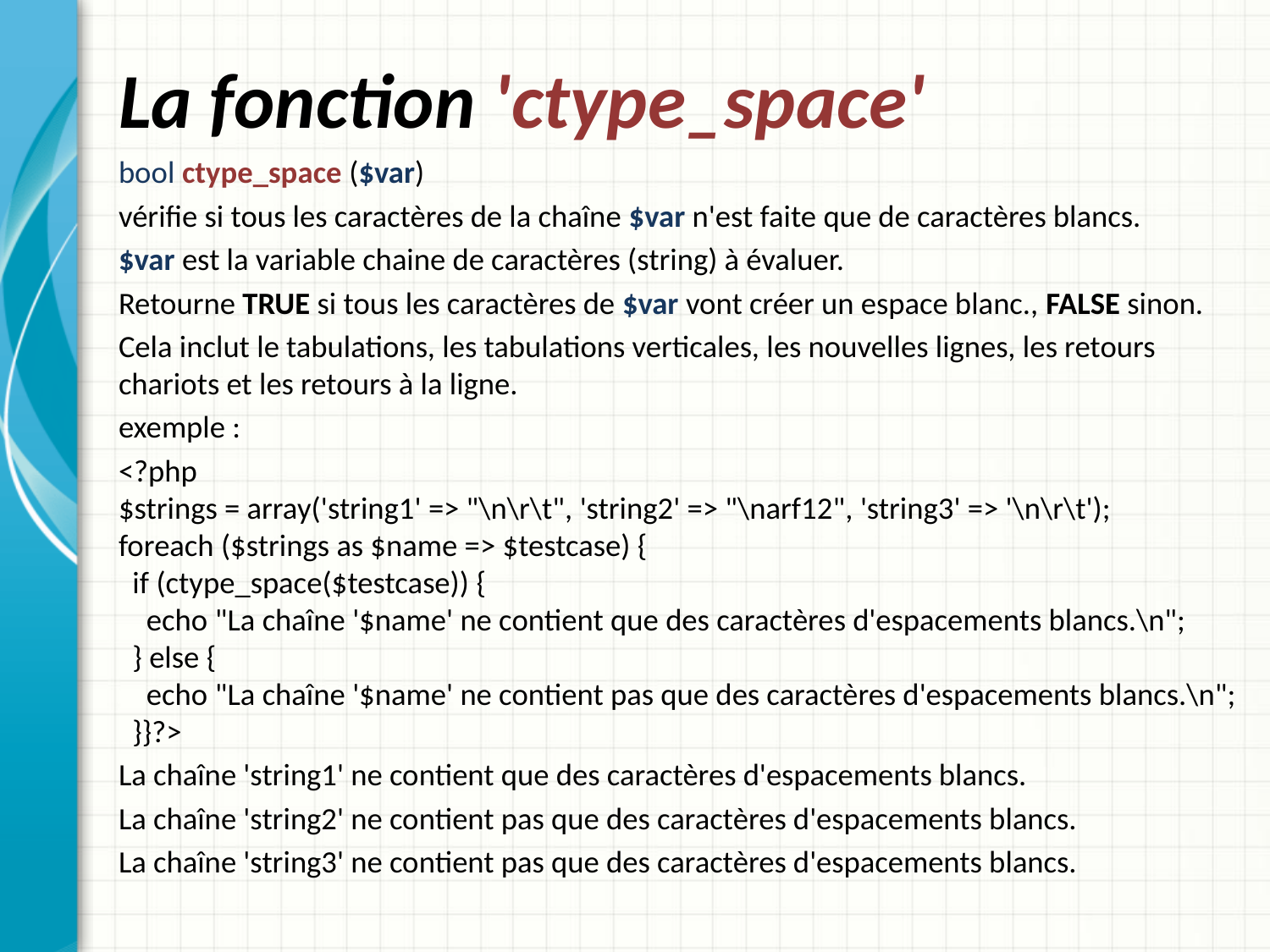

# La fonction 'ctype_space'
bool ctype_space ($var)
vérifie si tous les caractères de la chaîne $var n'est faite que de caractères blancs.
$var est la variable chaine de caractères (string) à évaluer.
Retourne TRUE si tous les caractères de $var vont créer un espace blanc., FALSE sinon.
Cela inclut le tabulations, les tabulations verticales, les nouvelles lignes, les retours chariots et les retours à la ligne.
exemple :
<?php
$strings = array('string1' => "\n\r\t", 'string2' => "\narf12", 'string3' => '\n\r\t');
foreach ($strings as $name => $testcase) {
  if (ctype_space($testcase)) {
    echo "La chaîne '$name' ne contient que des caractères d'espacements blancs.\n";
  } else {
    echo "La chaîne '$name' ne contient pas que des caractères d'espacements blancs.\n";
  }}?>
La chaîne 'string1' ne contient que des caractères d'espacements blancs.
La chaîne 'string2' ne contient pas que des caractères d'espacements blancs.
La chaîne 'string3' ne contient pas que des caractères d'espacements blancs.